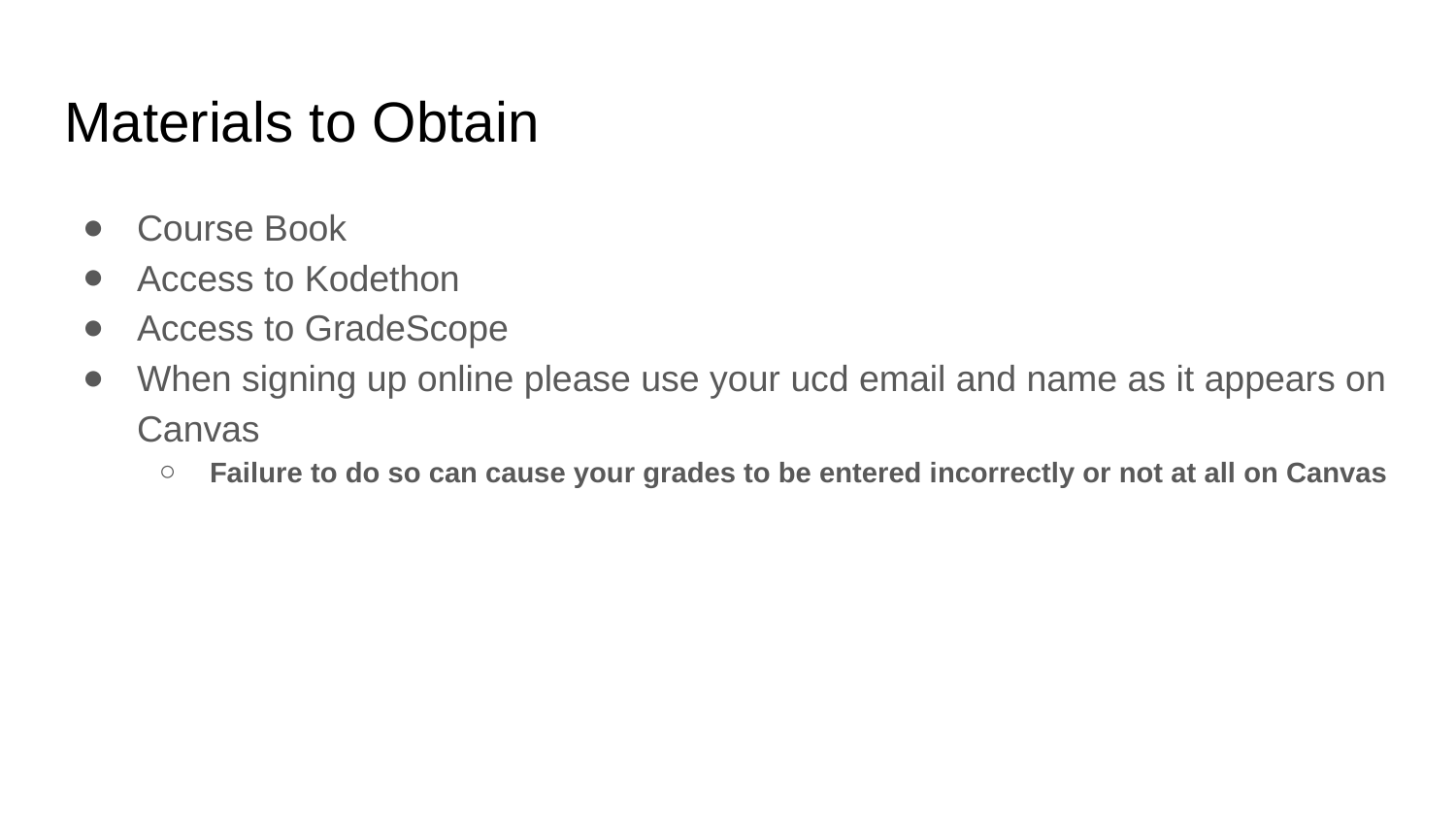

# Materials to Obtain
Course Book
Access to Kodethon
Access to GradeScope
When signing up online please use your ucd email and name as it appears on Canvas
Failure to do so can cause your grades to be entered incorrectly or not at all on Canvas